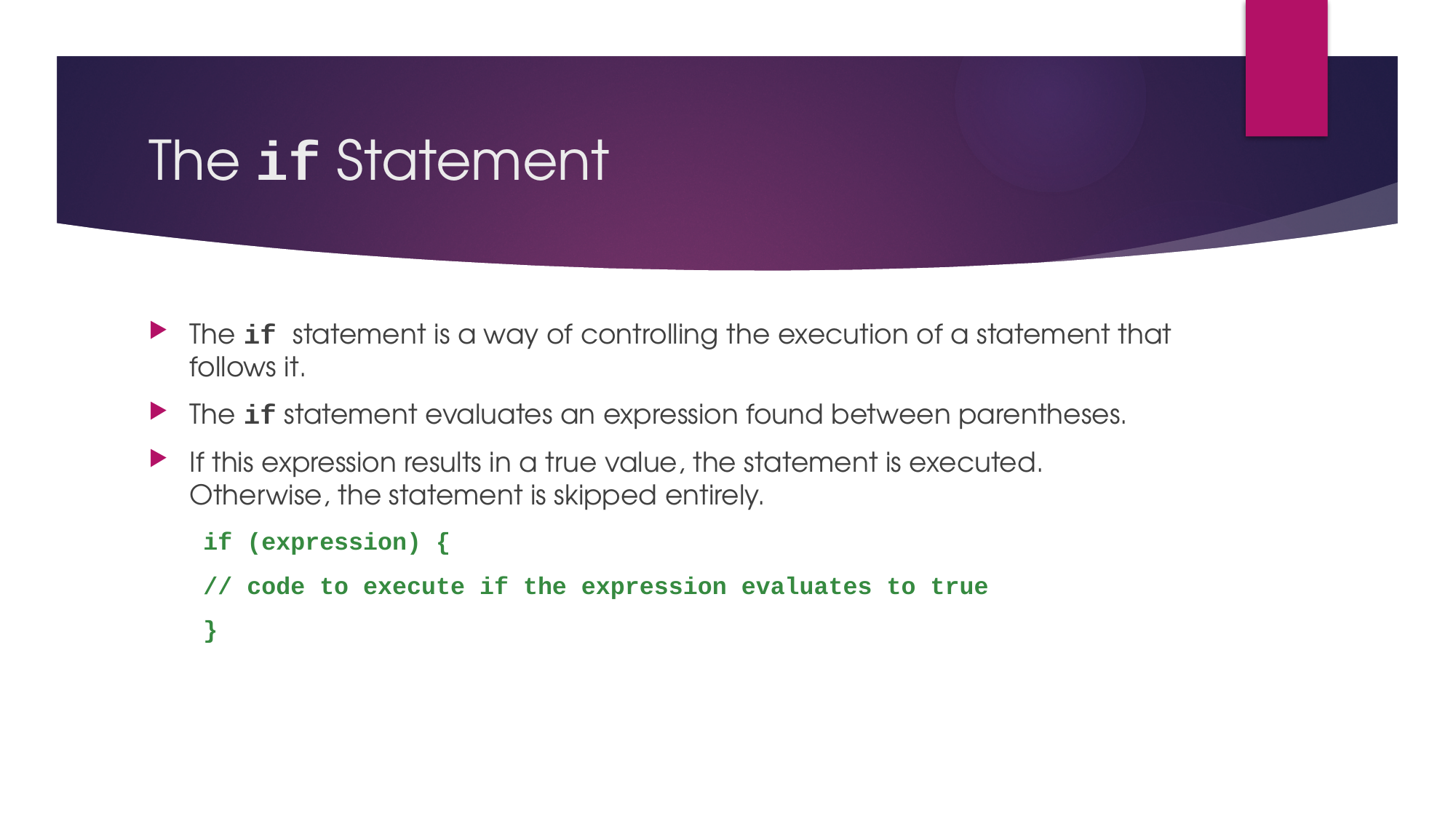

# The if Statement
The if statement is a way of controlling the execution of a statement that follows it.
The if statement evaluates an expression found between parentheses.
If this expression results in a true value, the statement is executed. Otherwise, the statement is skipped entirely.
if (expression) {
// code to execute if the expression evaluates to true
}